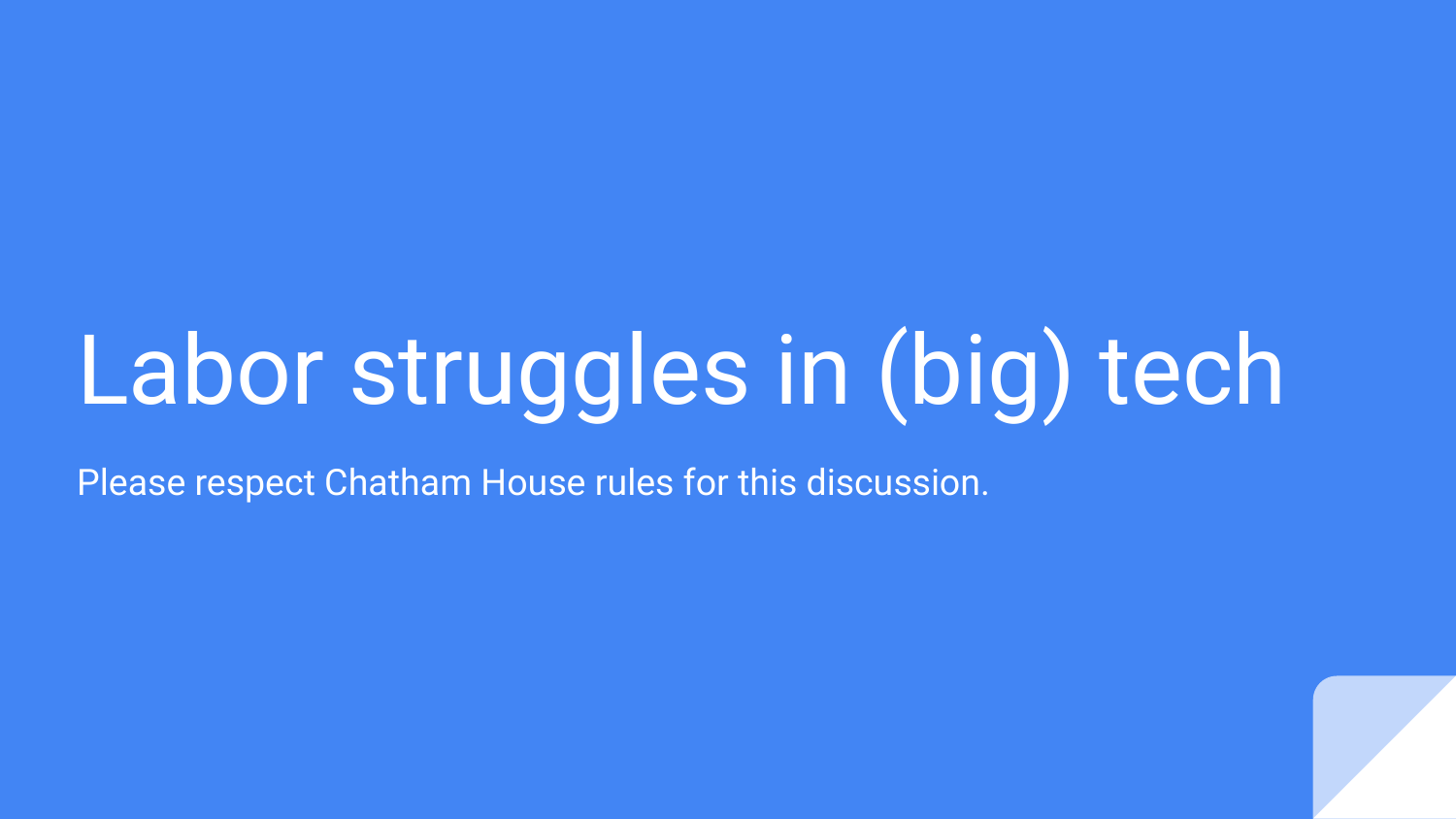

# Labor struggles in (big) tech
Please respect Chatham House rules for this discussion.